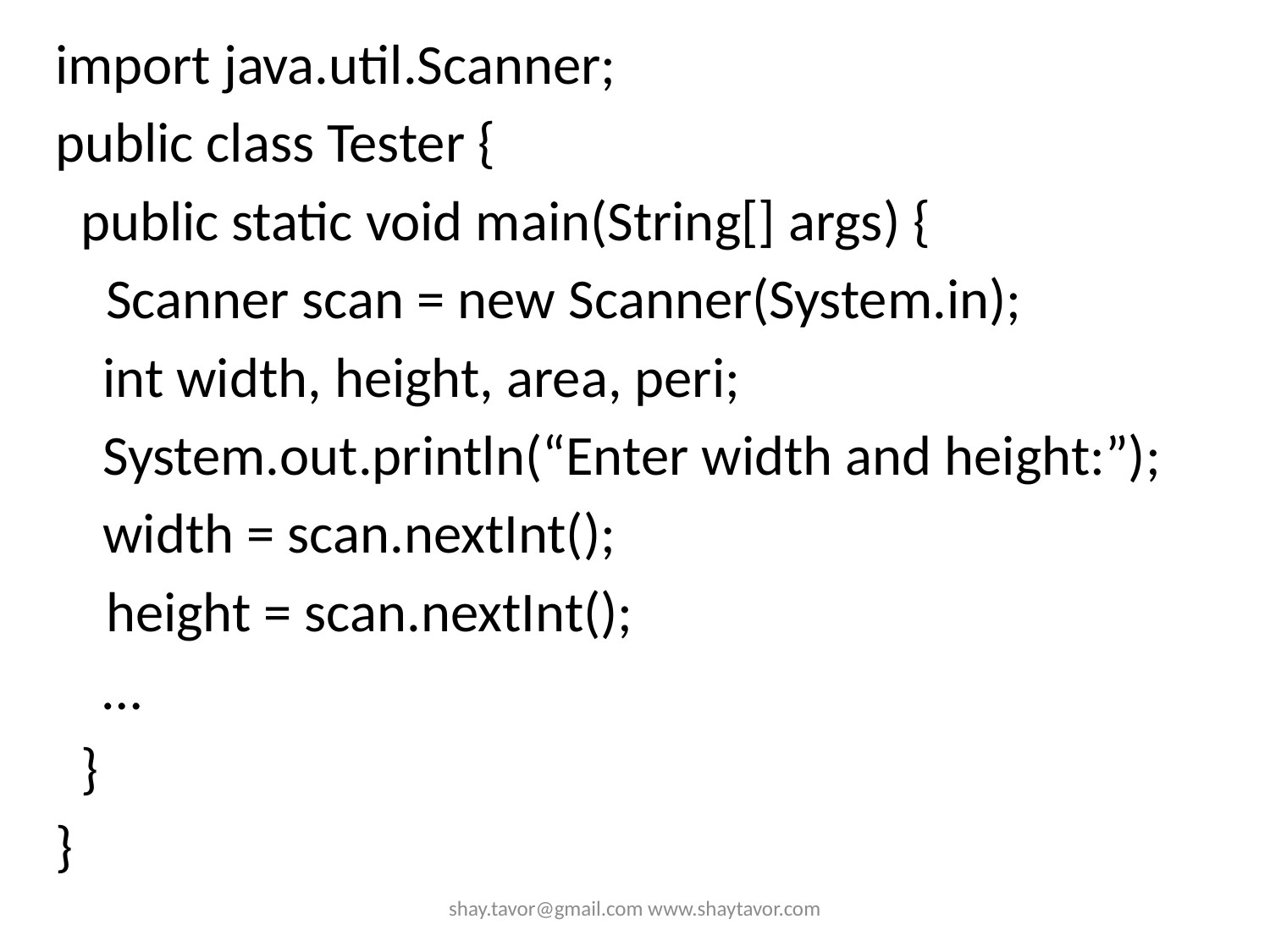

import java.util.Scanner;
public class Tester {
  public static void main(String[] args) {
    Scanner scan = new Scanner(System.in);
	int width, height, area, peri;
	System.out.println(“Enter width and height:”);
	width = scan.nextInt();
    height = scan.nextInt();
	…
  }
}
shay.tavor@gmail.com www.shaytavor.com